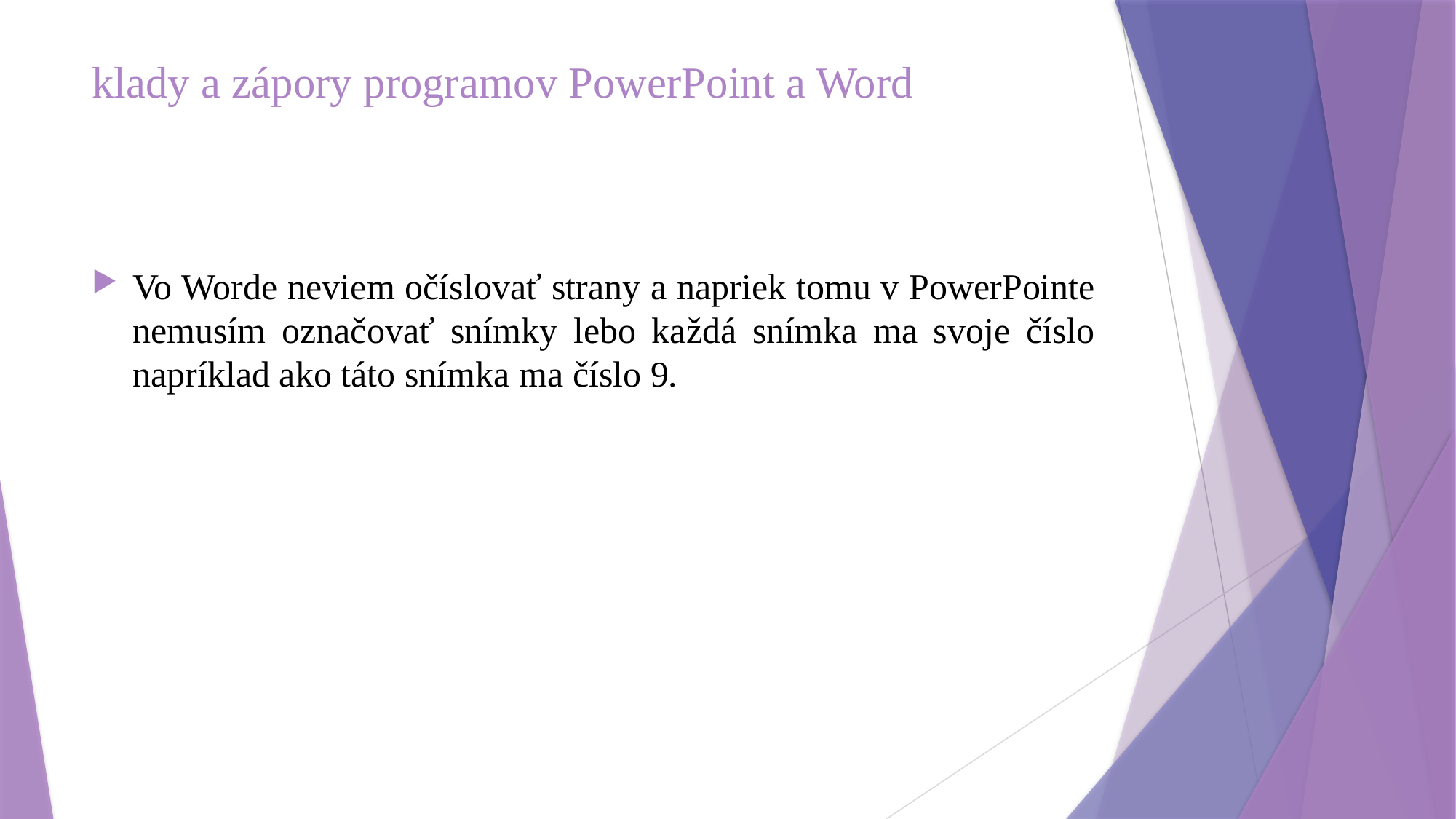

# klady a zápory programov PowerPoint a Word
Vo Worde neviem očíslovať strany a napriek tomu v PowerPointe nemusím označovať snímky lebo každá snímka ma svoje číslo napríklad ako táto snímka ma číslo 9.